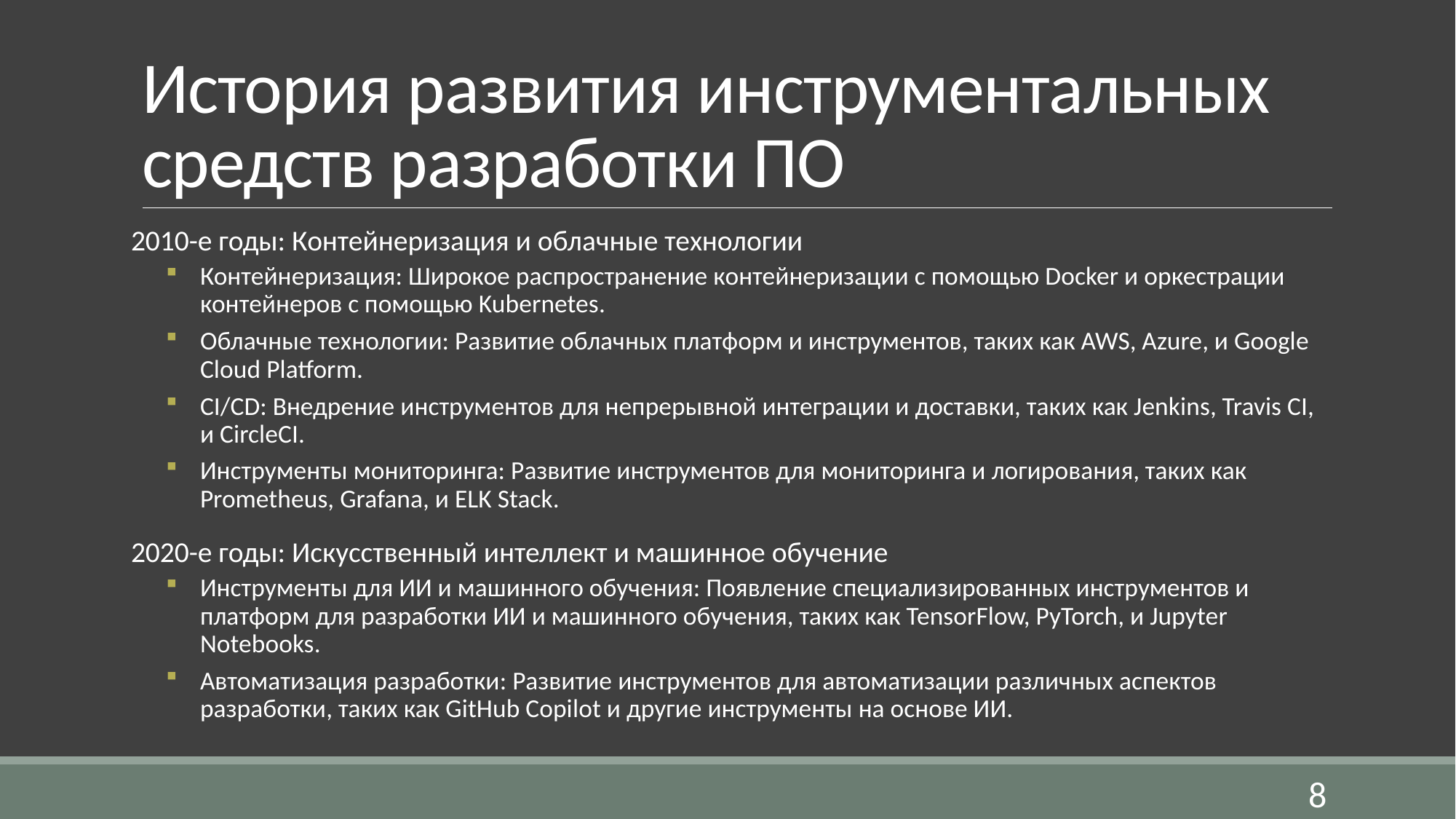

# История развития инструментальных средств разработки ПО
2010-е годы: Контейнеризация и облачные технологии
Контейнеризация: Широкое распространение контейнеризации с помощью Docker и оркестрации контейнеров с помощью Kubernetes.
Облачные технологии: Развитие облачных платформ и инструментов, таких как AWS, Azure, и Google Cloud Platform.
CI/CD: Внедрение инструментов для непрерывной интеграции и доставки, таких как Jenkins, Travis CI, и CircleCI.
Инструменты мониторинга: Развитие инструментов для мониторинга и логирования, таких как Prometheus, Grafana, и ELK Stack.
2020-е годы: Искусственный интеллект и машинное обучение
Инструменты для ИИ и машинного обучения: Появление специализированных инструментов и платформ для разработки ИИ и машинного обучения, таких как TensorFlow, PyTorch, и Jupyter Notebooks.
Автоматизация разработки: Развитие инструментов для автоматизации различных аспектов разработки, таких как GitHub Copilot и другие инструменты на основе ИИ.
8